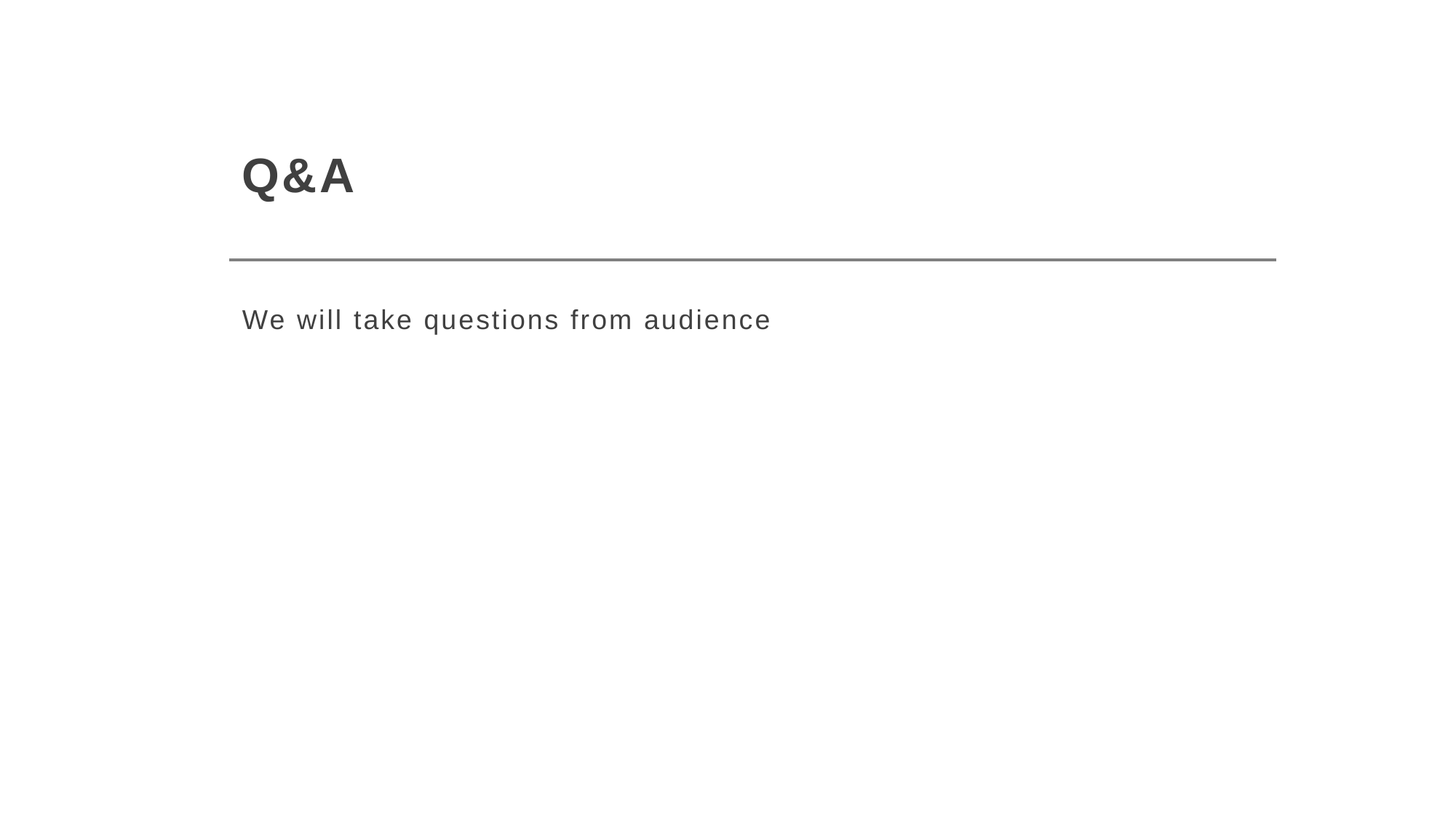

# Q&A
We will take questions from audience